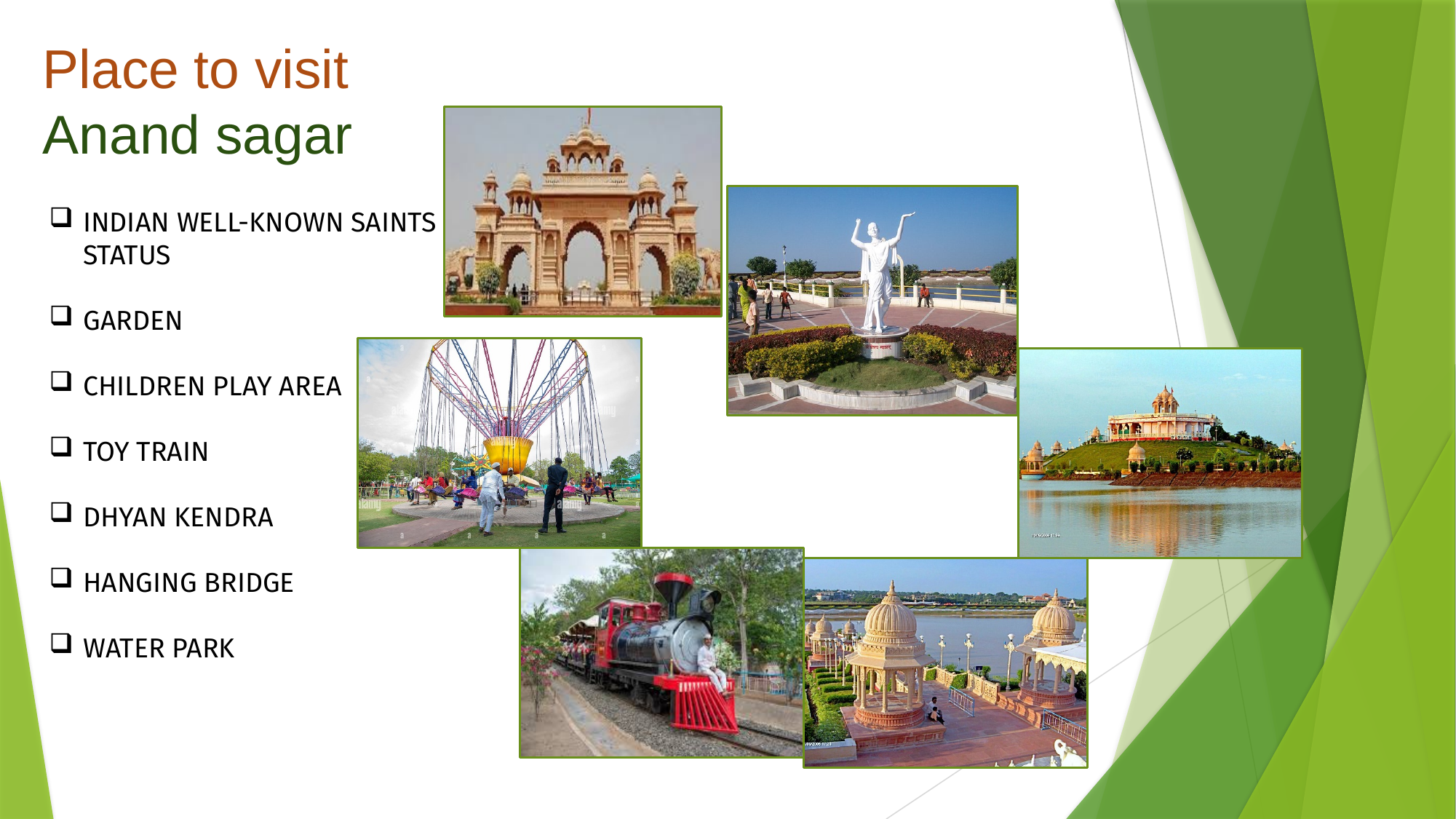

Place to visit
Anand sagar

INDIAN WELL-KNOWN SAINTS STATUS

GARDEN

CHILDREN PLAY AREA

TOY TRAIN

DHYAN KENDRA

HANGING BRIDGE

WATER PARK